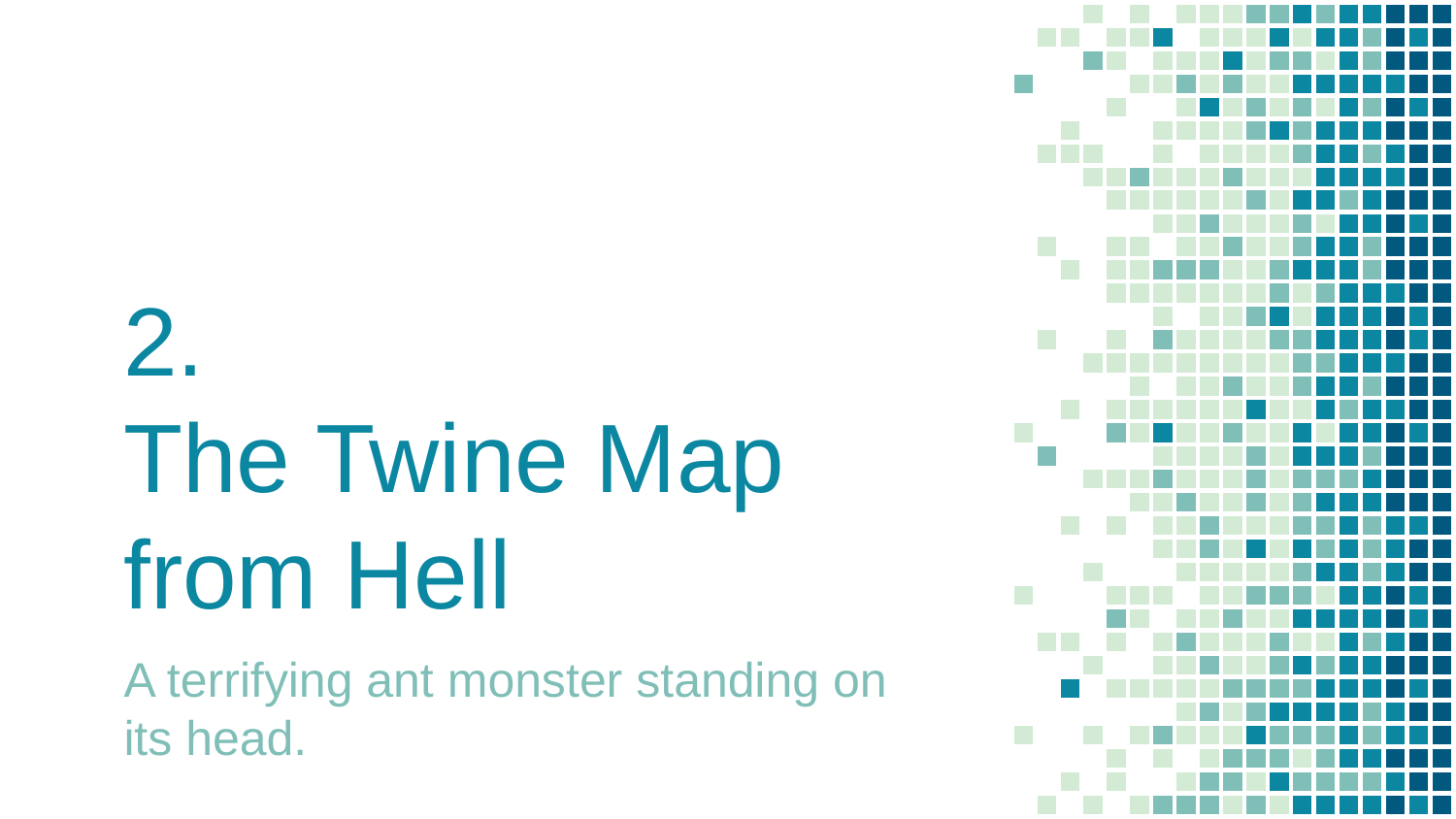

# 2.
The Twine Map from Hell
A terrifying ant monster standing on its head.